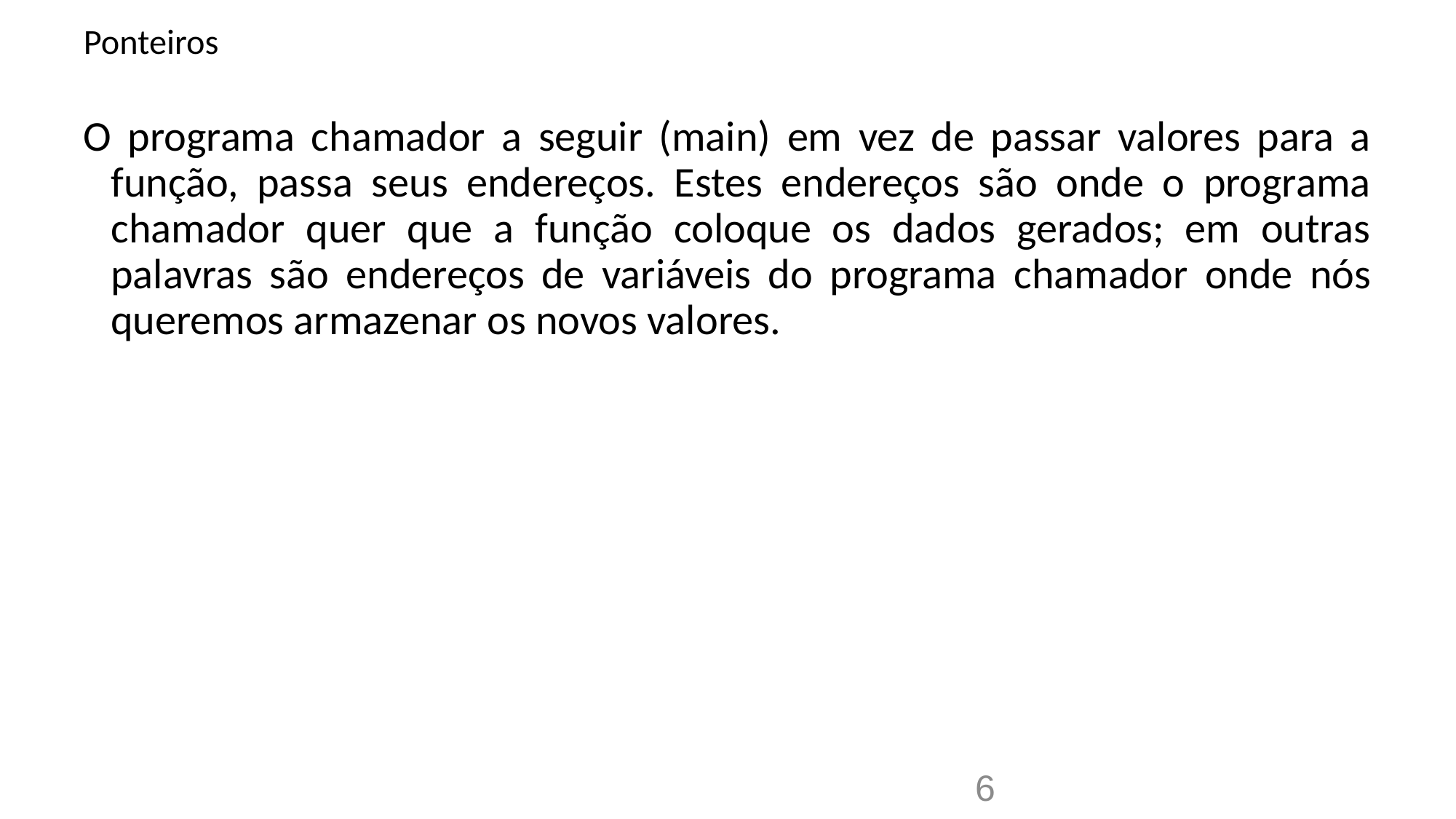

# Ponteiros
O programa chamador a seguir (main) em vez de passar valores para a função, passa seus endereços. Estes endereços são onde o programa chamador quer que a função coloque os dados gerados; em outras palavras são endereços de variáveis do programa chamador onde nós queremos armazenar os novos valores.
6